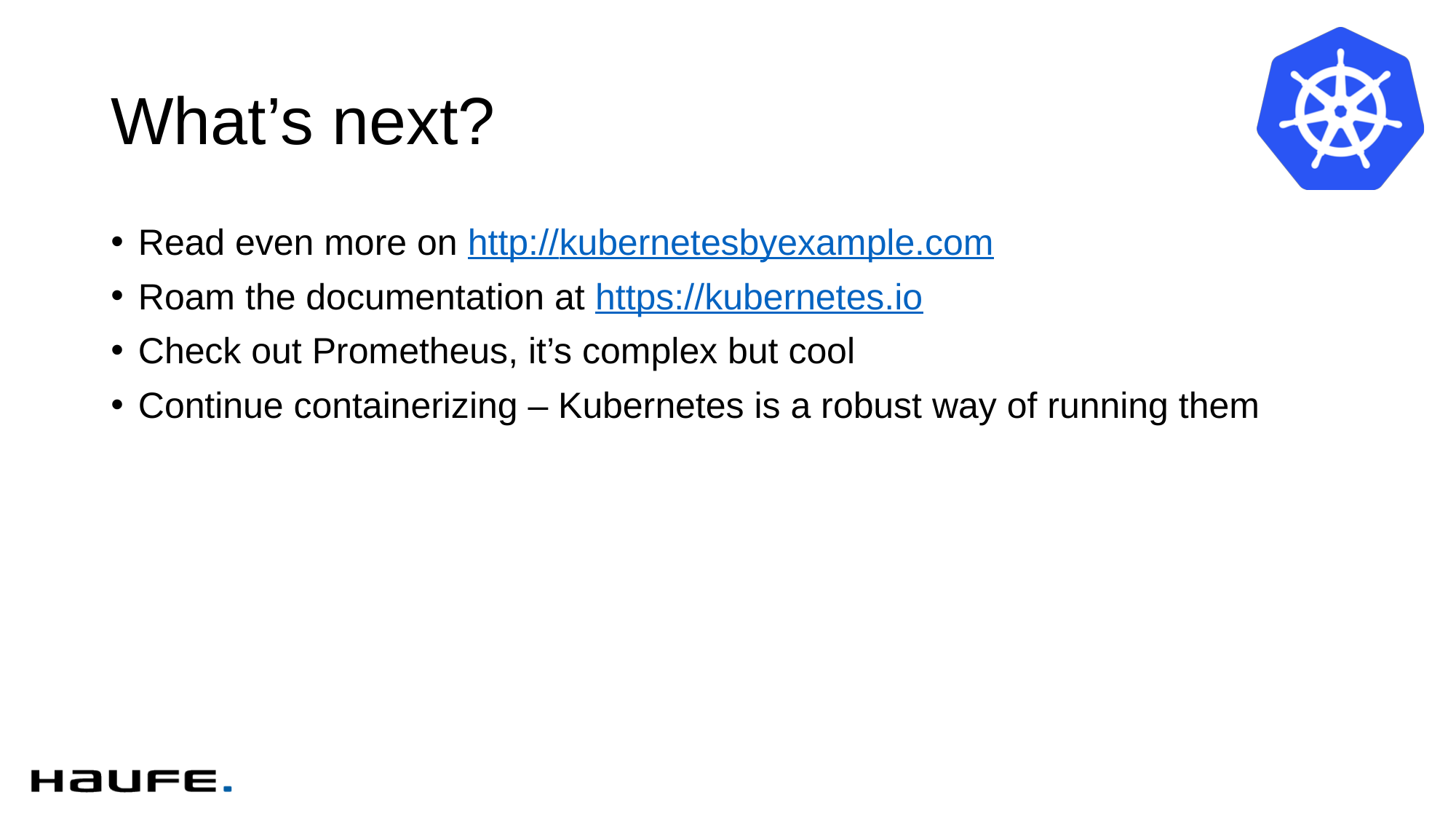

# What’s next?
Read even more on http://kubernetesbyexample.com
Roam the documentation at https://kubernetes.io
Check out Prometheus, it’s complex but cool
Continue containerizing – Kubernetes is a robust way of running them